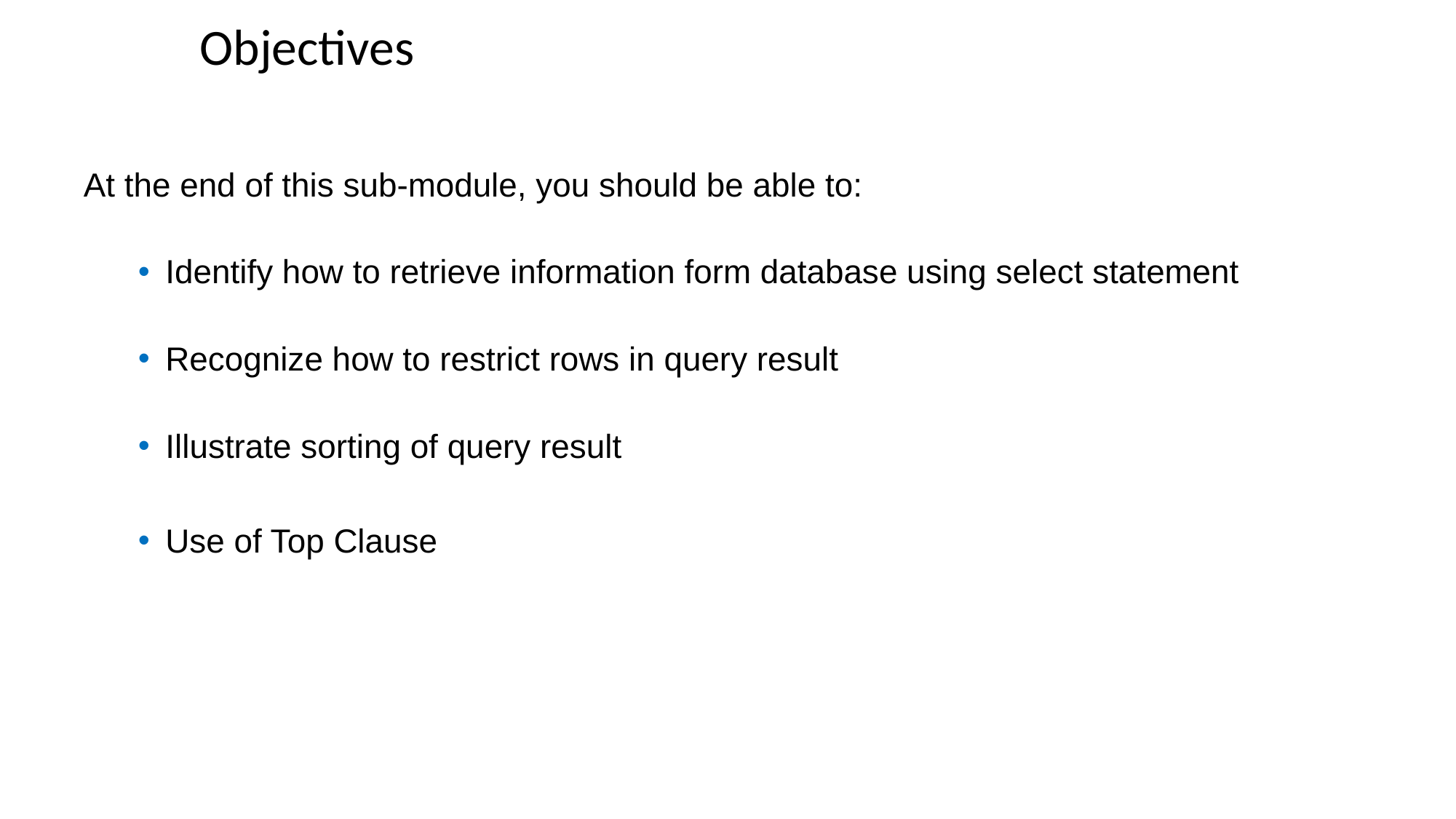

Objectives
At the end of this sub-module, you should be able to:

Identify how to retrieve information form database using select statement

Recognize how to restrict rows in query result

Illustrate sorting of query result

Use of Top Clause